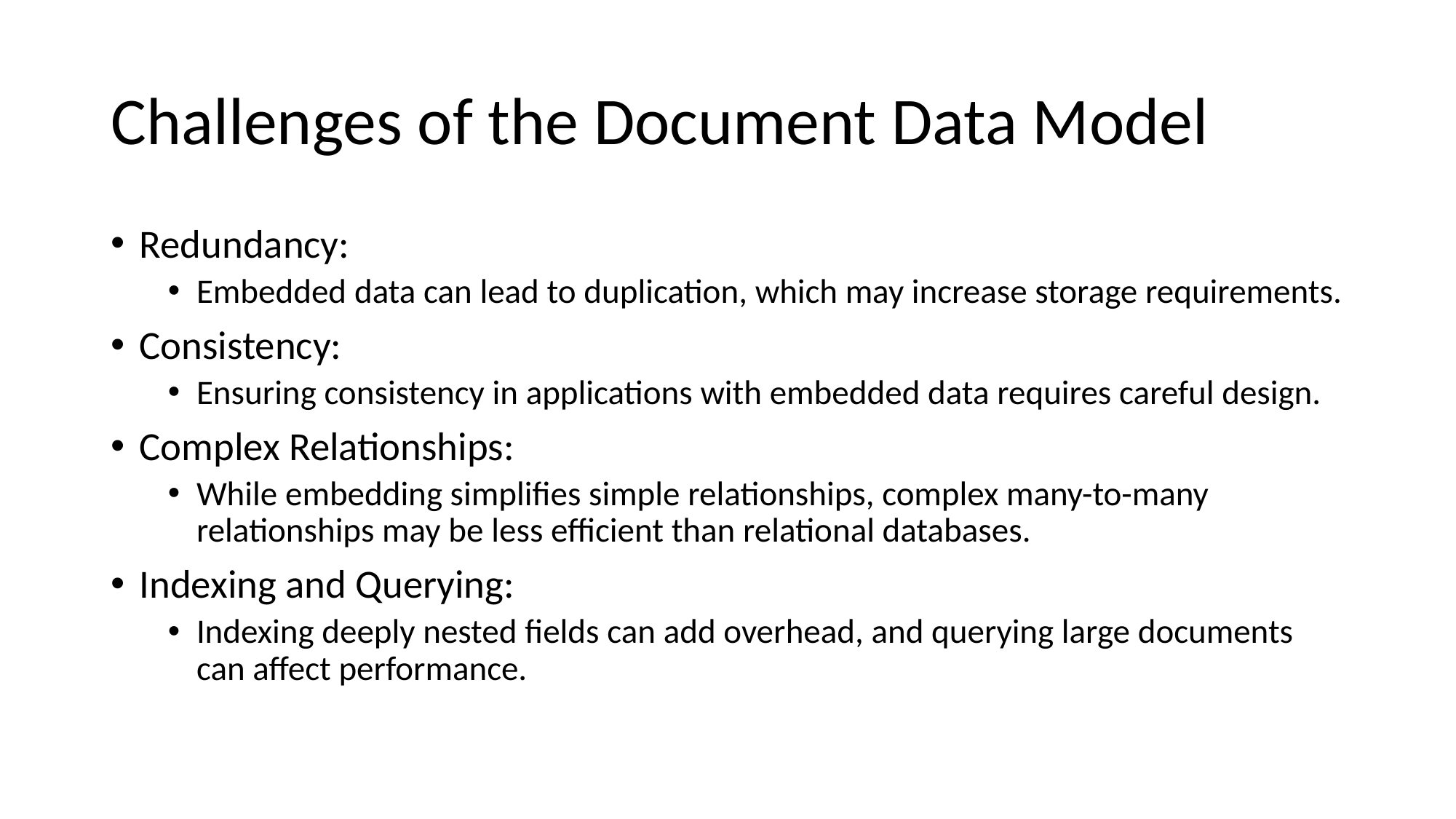

# Challenges of the Document Data Model
Redundancy:
Embedded data can lead to duplication, which may increase storage requirements.
Consistency:
Ensuring consistency in applications with embedded data requires careful design.
Complex Relationships:
While embedding simplifies simple relationships, complex many-to-many relationships may be less efficient than relational databases.
Indexing and Querying:
Indexing deeply nested fields can add overhead, and querying large documents can affect performance.